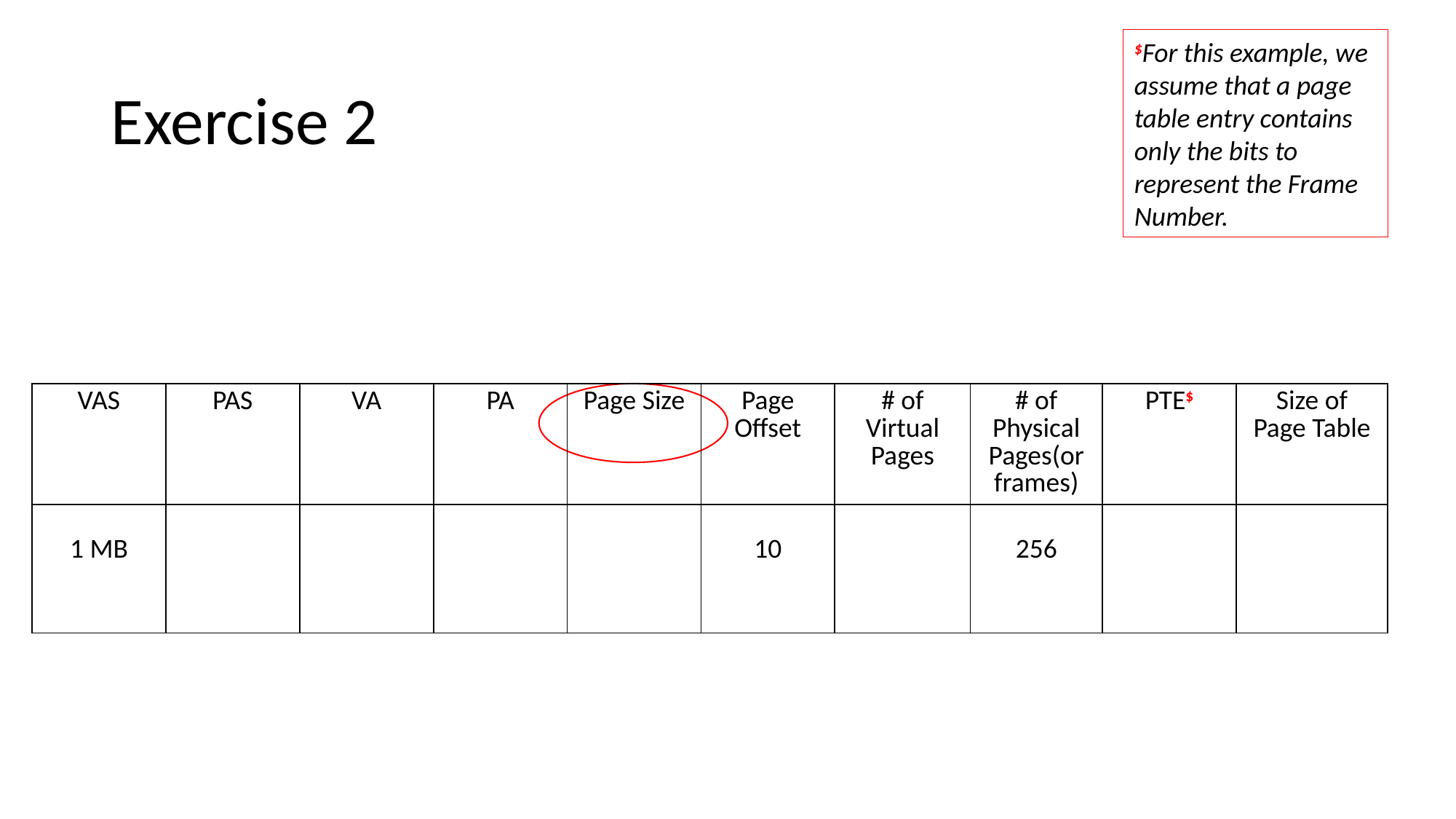

$For this example, we assume that a page table entry contains only the bits to represent the Frame Number.
# Exercise 2
| VAS | PAS | VA | PA | Page Size | Page Offset | # of Virtual Pages | # of Physical Pages(or frames) | PTE$ | Size of Page Table |
| --- | --- | --- | --- | --- | --- | --- | --- | --- | --- |
| 1 MB |  |  |  |  | 10 |  | 256 |  |  |